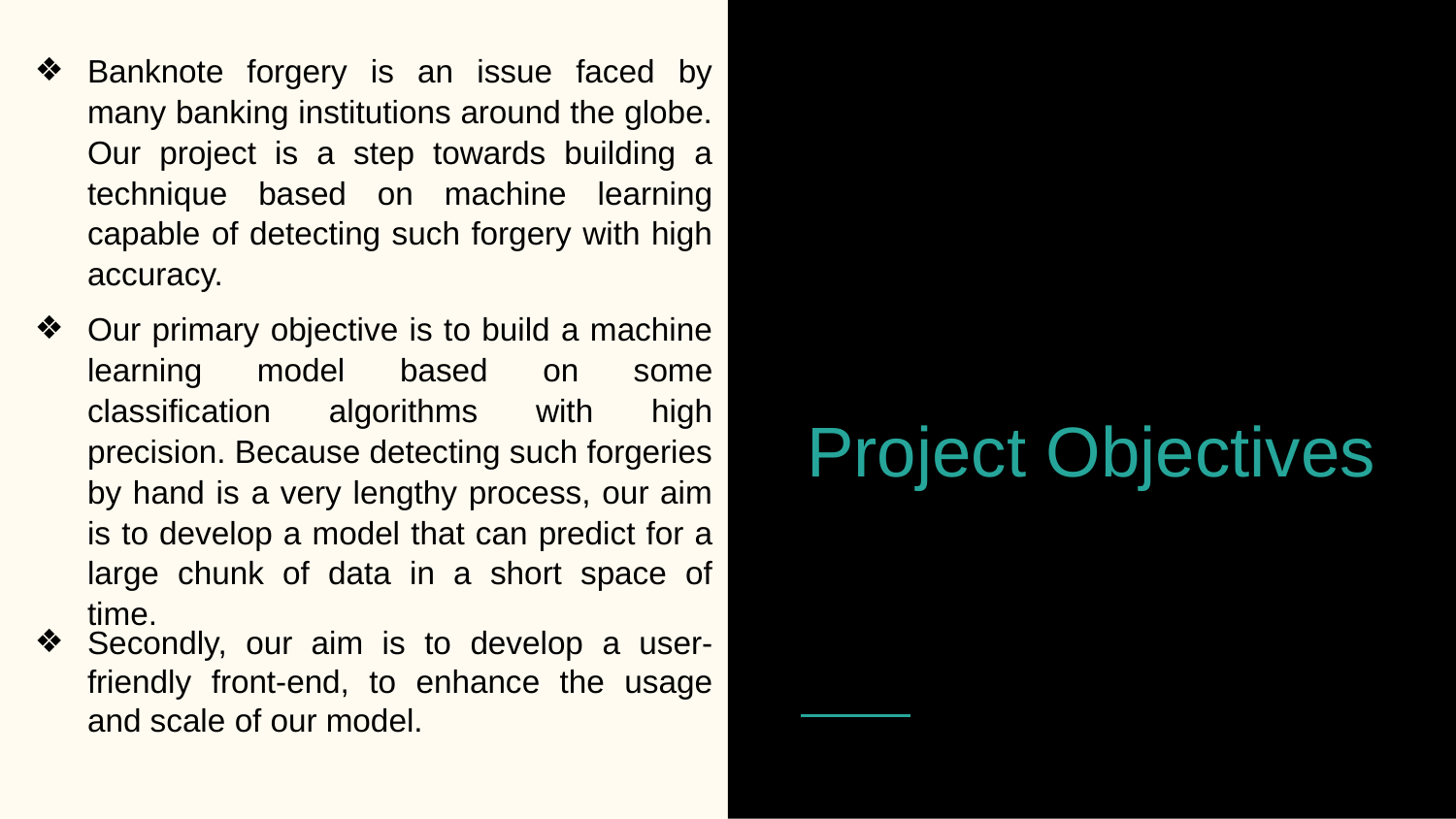

Banknote forgery is an issue faced by many banking institutions around the globe. Our project is a step towards building a technique based on machine learning capable of detecting such forgery with high accuracy.
Our primary objective is to build a machine learning model based on some classification algorithms with high precision. Because detecting such forgeries by hand is a very lengthy process, our aim is to develop a model that can predict for a large chunk of data in a short space of time.
# Project Objectives
Secondly, our aim is to develop a user- friendly front-end, to enhance the usage and scale of our model.